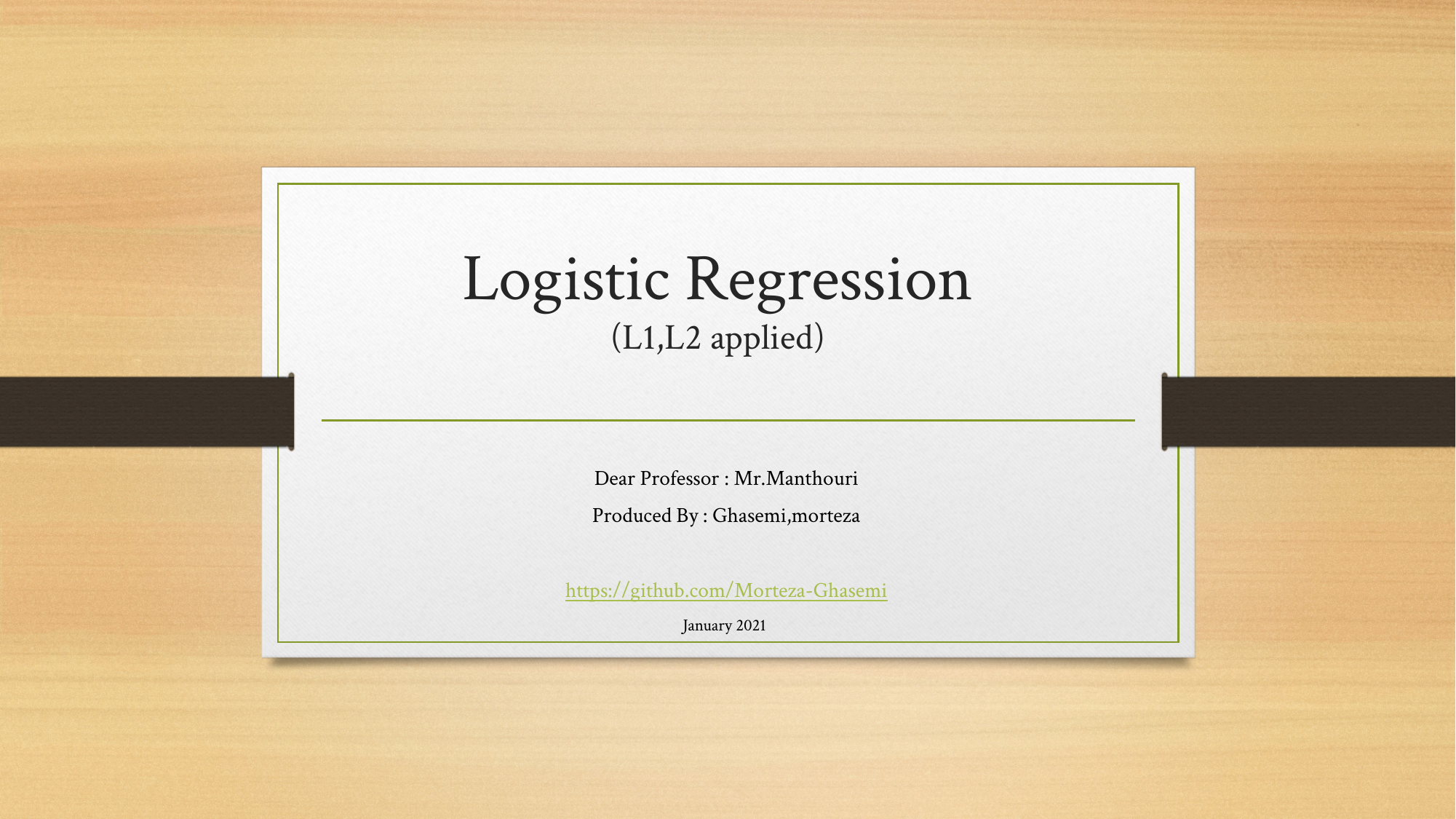

# Logistic Regression (L1,L2 applied)
Dear Professor : Mr.Manthouri
Produced By : Ghasemi,morteza

https://github.com/Morteza-Ghasemi
January 2021